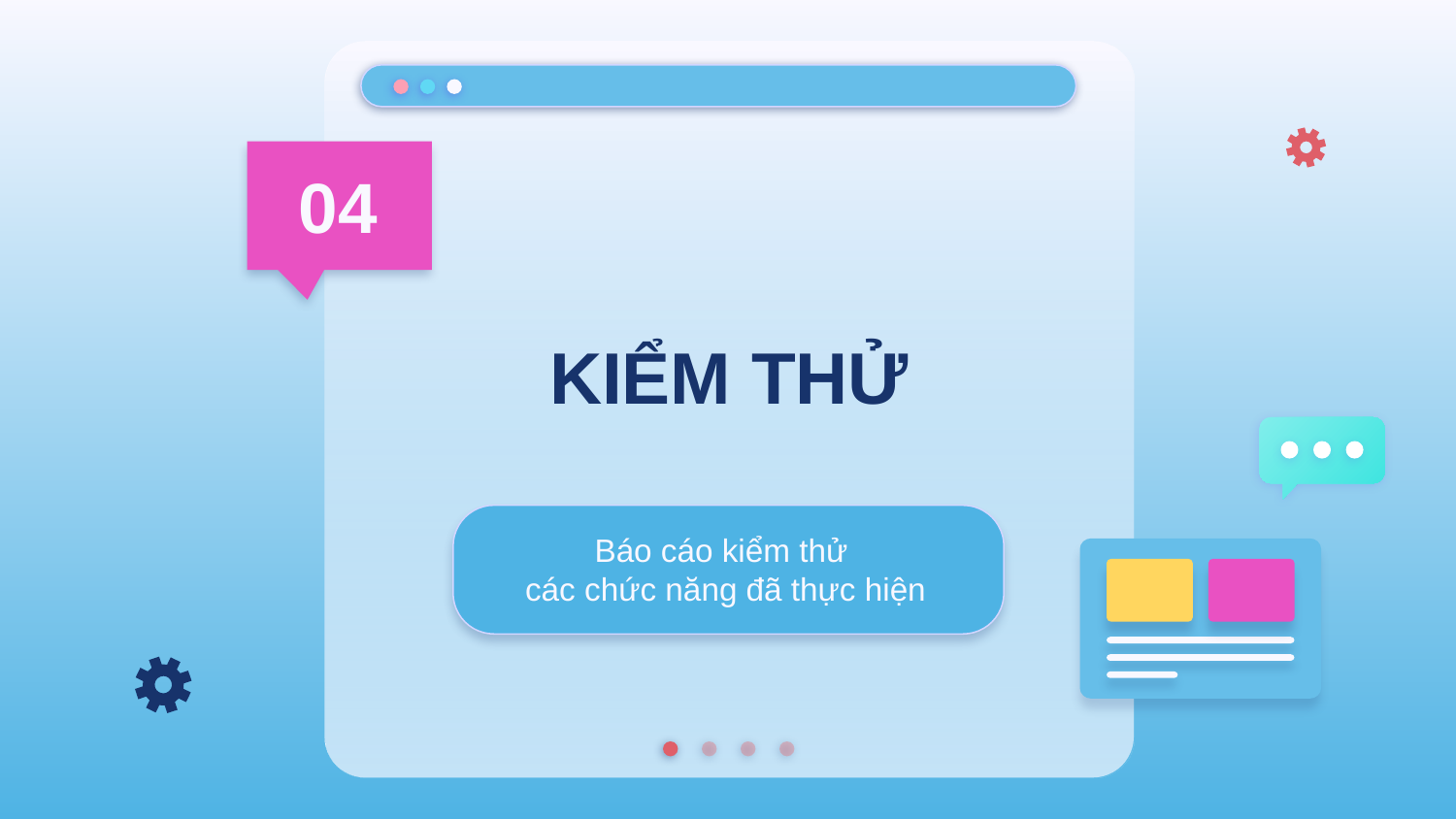

04
# KIỂM THỬ

Báo cáo kiểm thử
các chức năng đã thực hiện